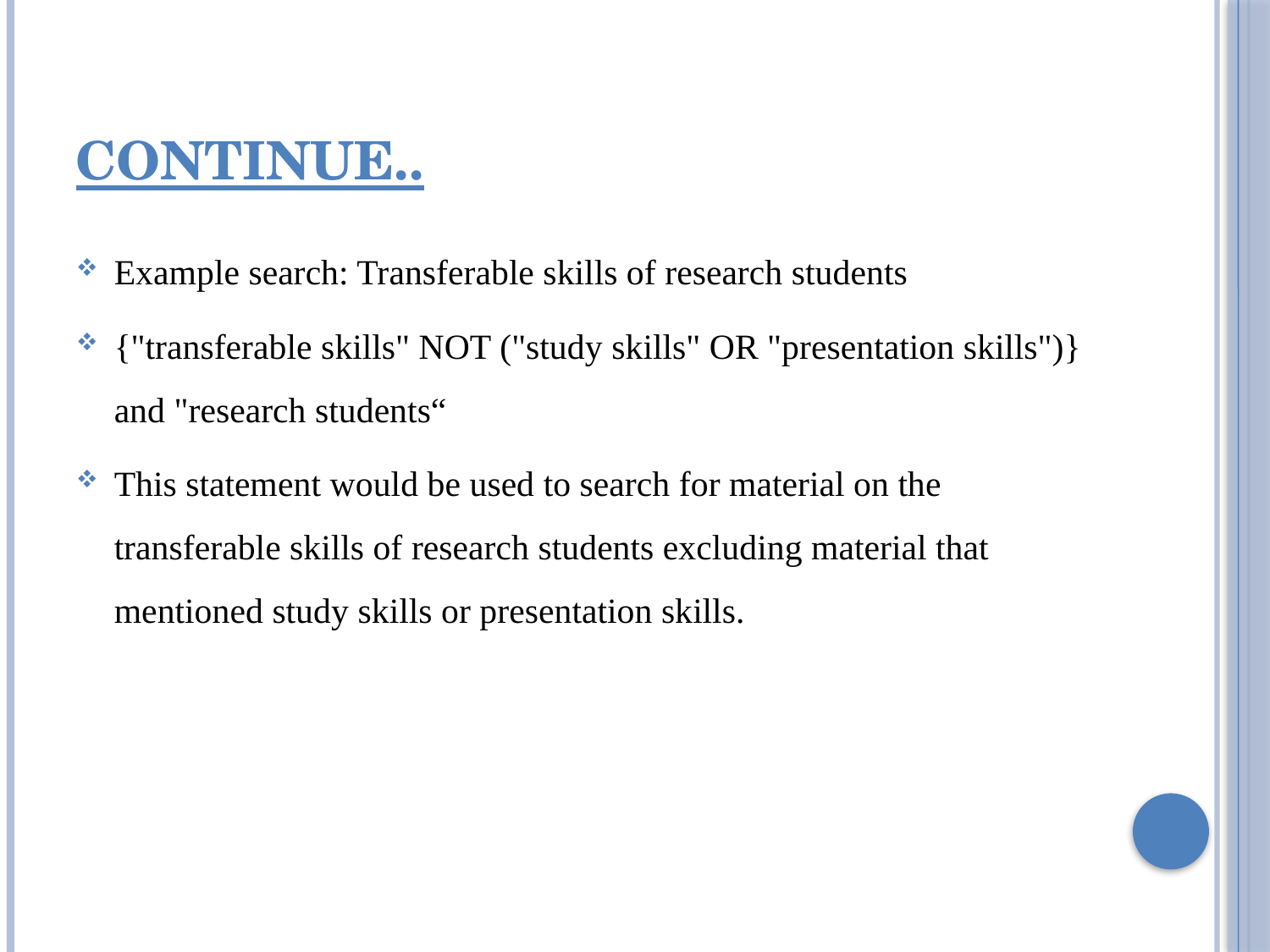

# Continue..
Example search: Transferable skills of research students
{"transferable skills" NOT ("study skills" OR "presentation skills")} and "research students“
This statement would be used to search for material on the transferable skills of research students excluding material that mentioned study skills or presentation skills.